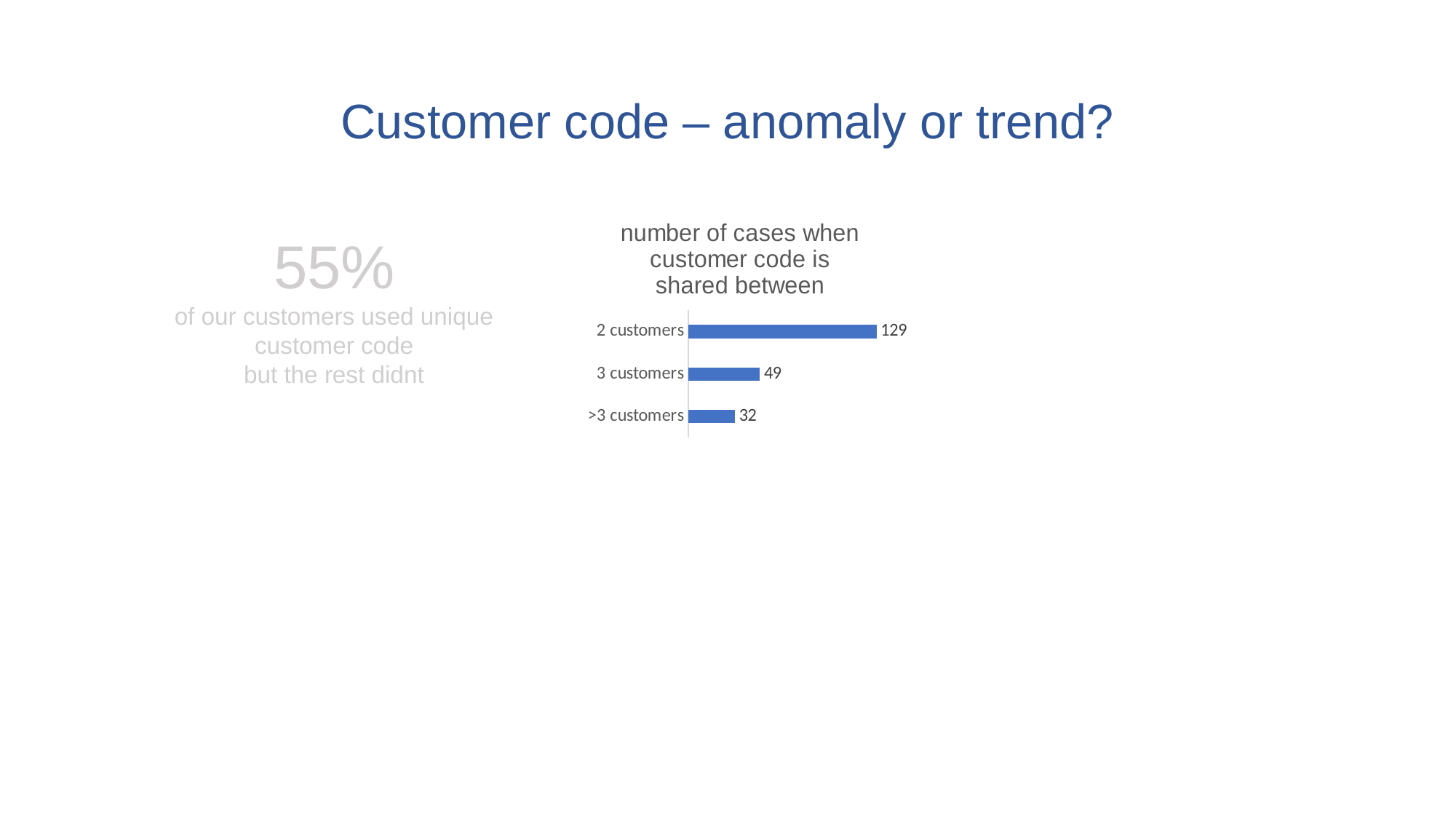

# Customer code – anomaly or trend?

### Chart: number of cases when customer code is shared between

| Category | number of cases when customer code is shared between |
|---|---|
| >3 customers | 32.0 |
| 3 customers | 49.0 |
| 2 customers | 129.0 |
55%
of our customers used unique
customer code
but the rest didnt